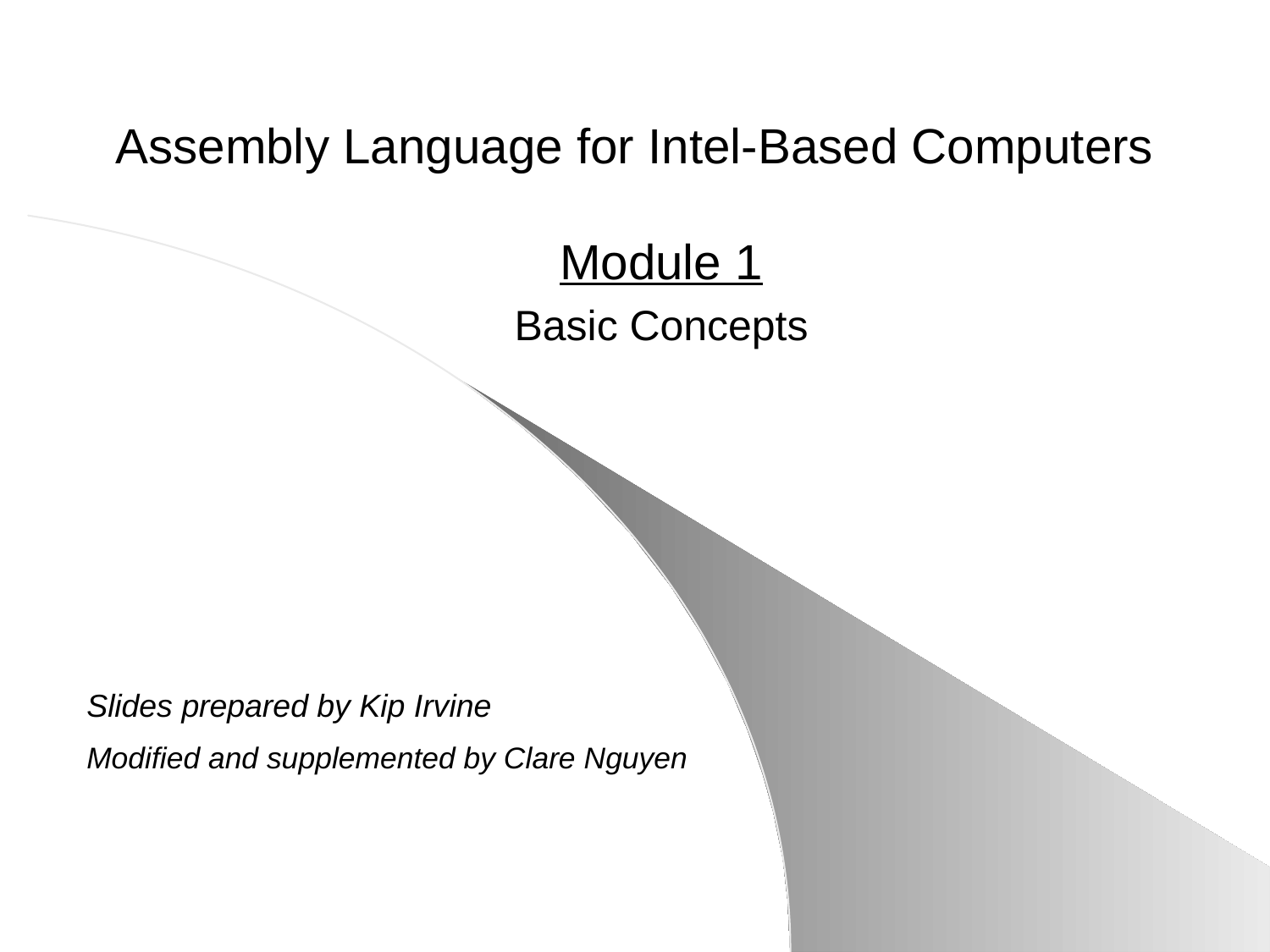

# Assembly Language for Intel-Based Computers
Module 1
Basic Concepts

Slides prepared by Kip Irvine
Modified and supplemented by Clare Nguyen